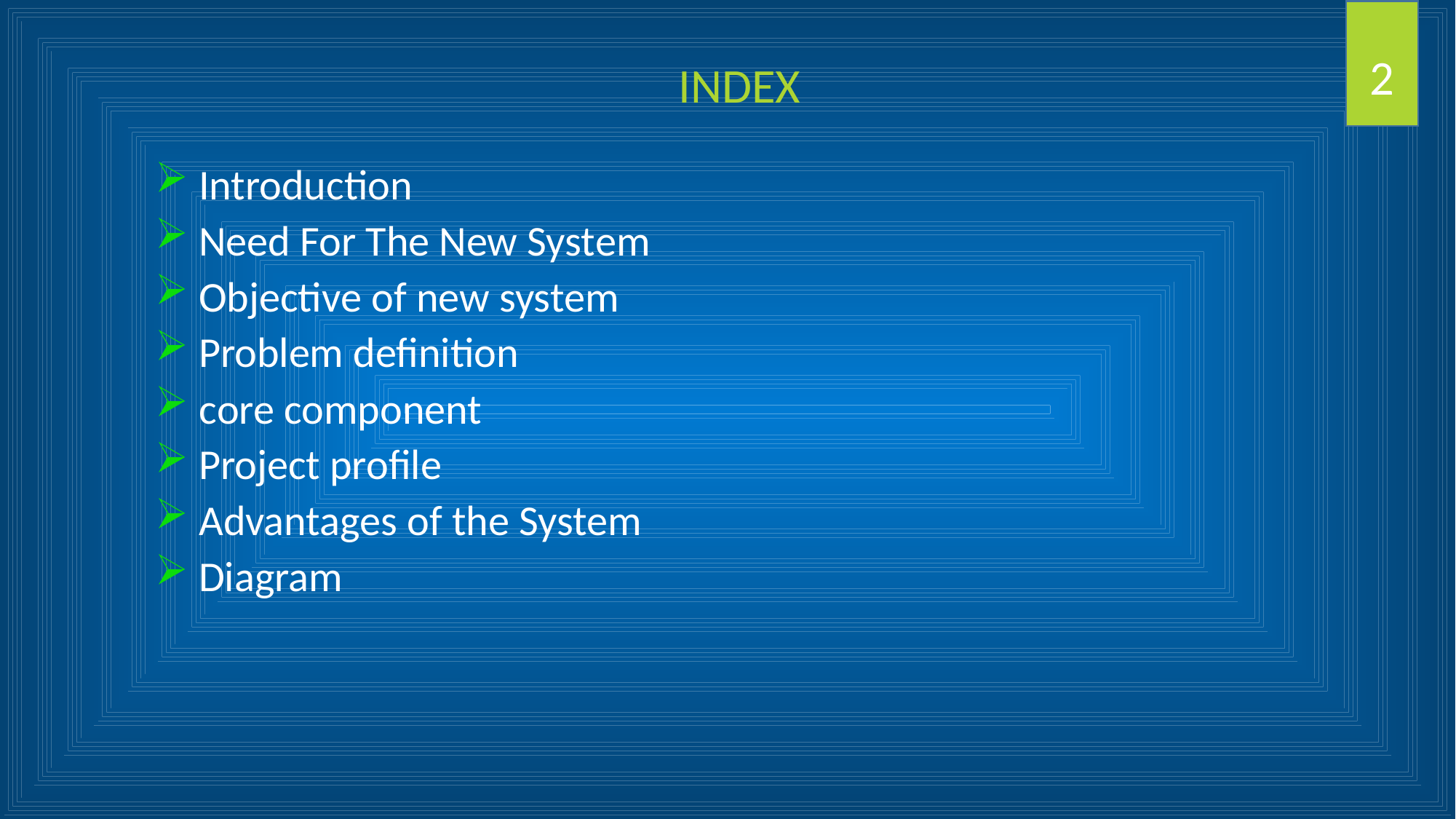

2
INDEX
 Introduction
 Need For The New System
 Objective of new system
 Problem definition
 core component
 Project profile
 Advantages of the System
 Diagram